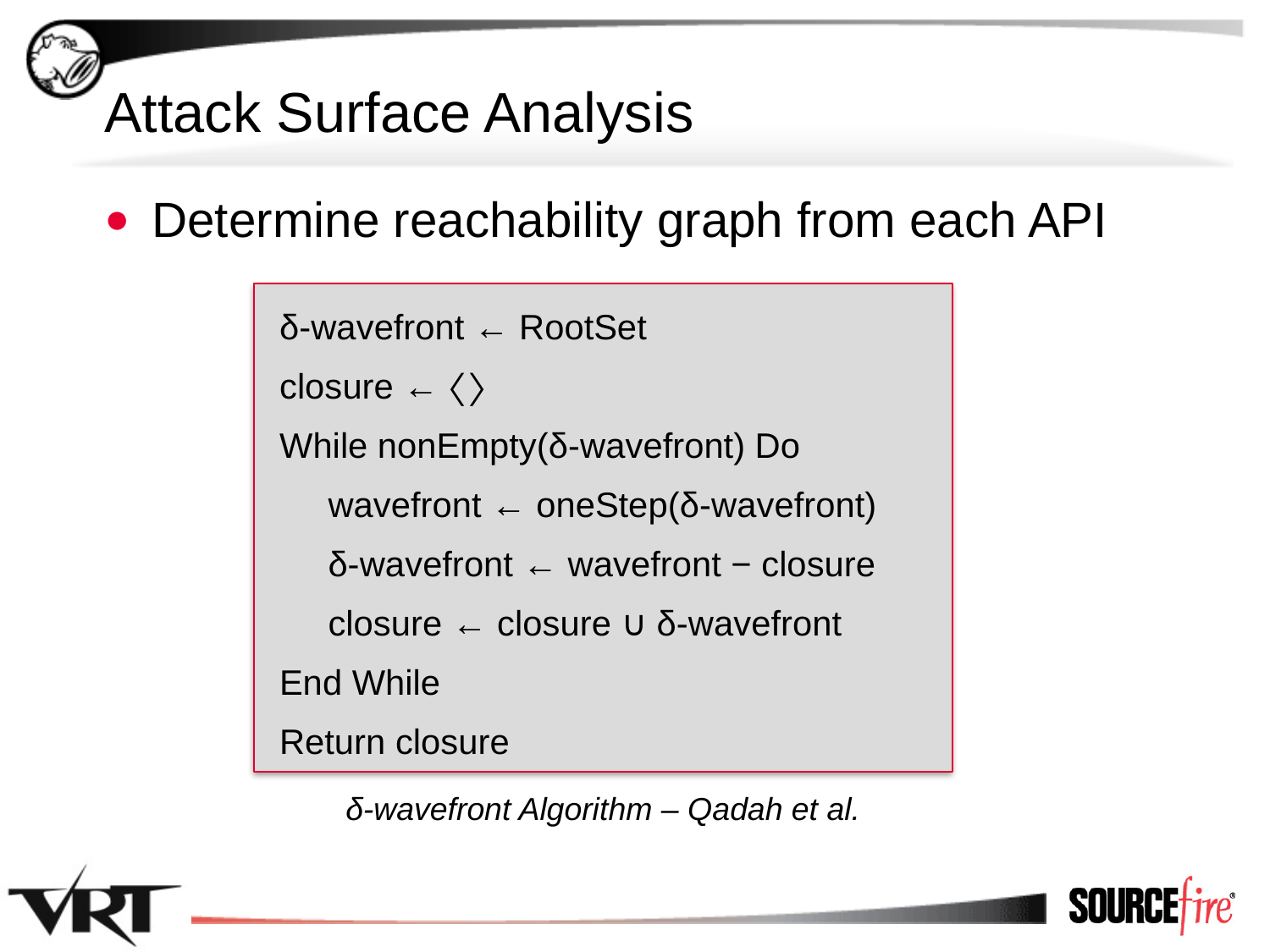

# Attack Surface Analysis
Determine reachability graph from each API

δ-wavefront ← RootSet
closure ← 〈〉
While nonEmpty(δ-wavefront) Do
     wavefront ← oneStep(δ-wavefront)
     δ-wavefront ← wavefront − closure
     closure ← closure ∪ δ-wavefront
End While
Return closure
δ-wavefront Algorithm – Qadah et al.